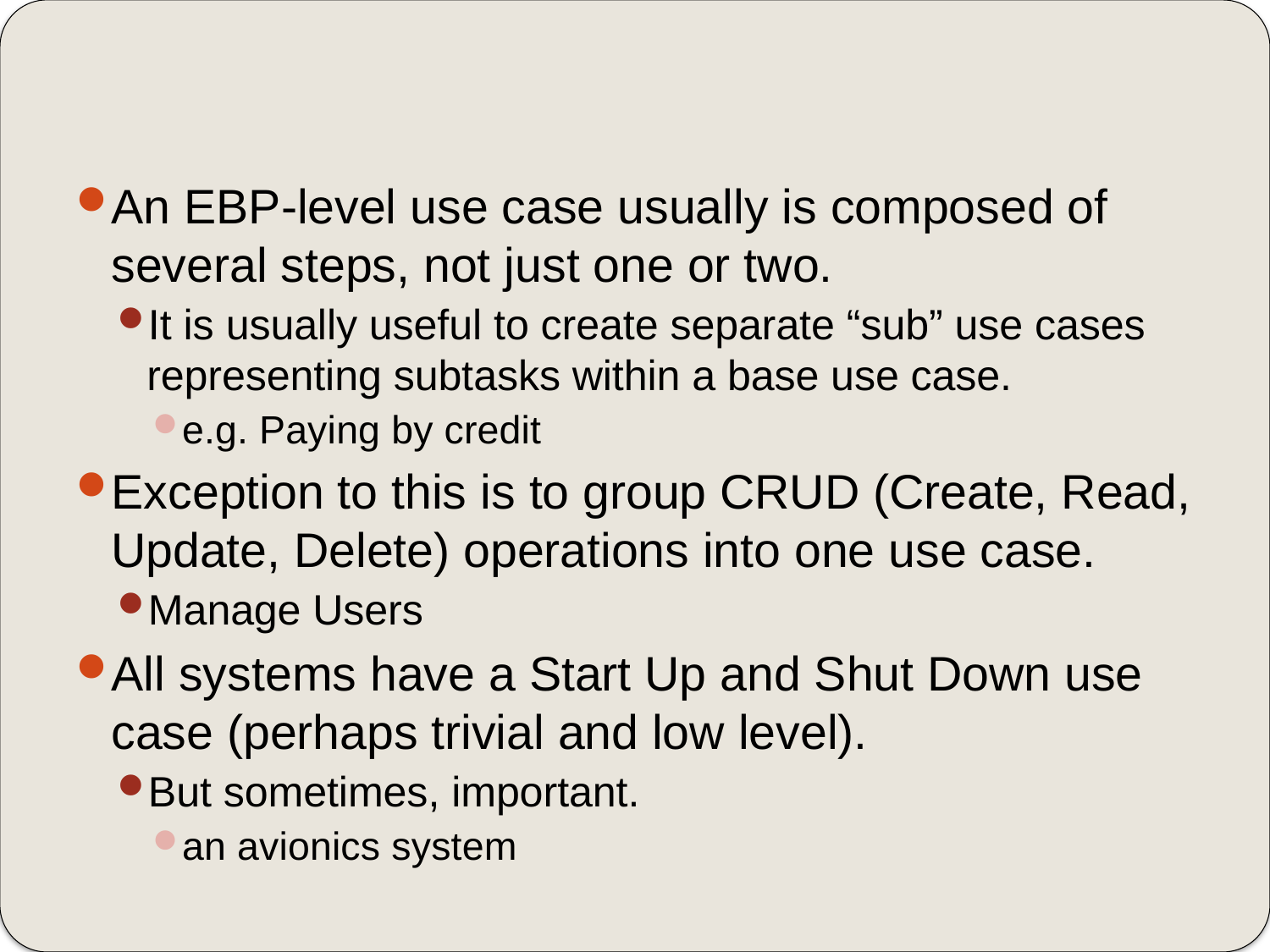

#
An EBP-level use case usually is composed of several steps, not just one or two.
It is usually useful to create separate “sub” use cases representing subtasks within a base use case.
e.g. Paying by credit
Exception to this is to group CRUD (Create, Read, Update, Delete) operations into one use case.
Manage Users
All systems have a Start Up and Shut Down use case (perhaps trivial and low level).
But sometimes, important.
an avionics system